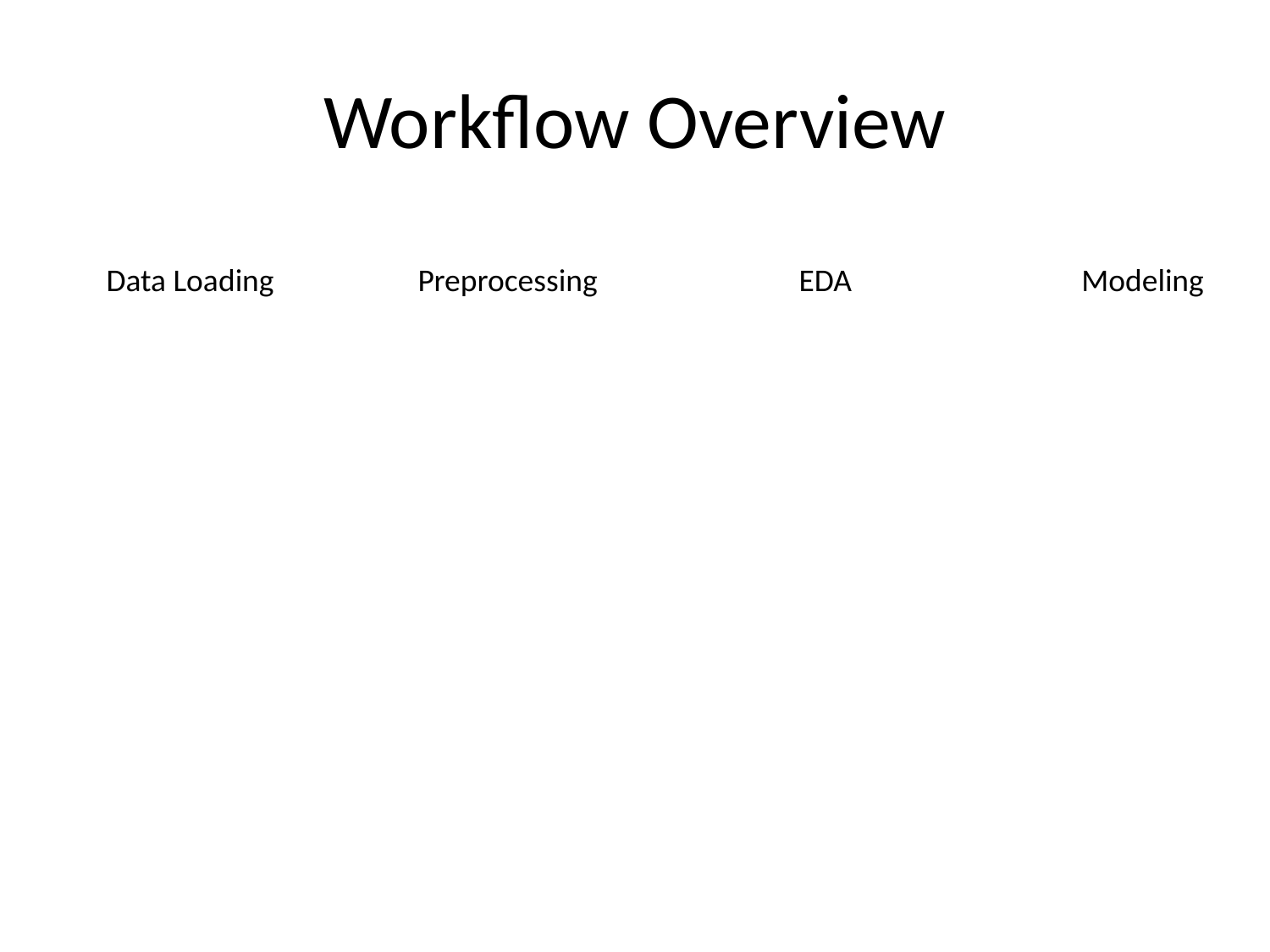

# Workflow Overview
Data Loading
Preprocessing
EDA
Modeling
Deployment